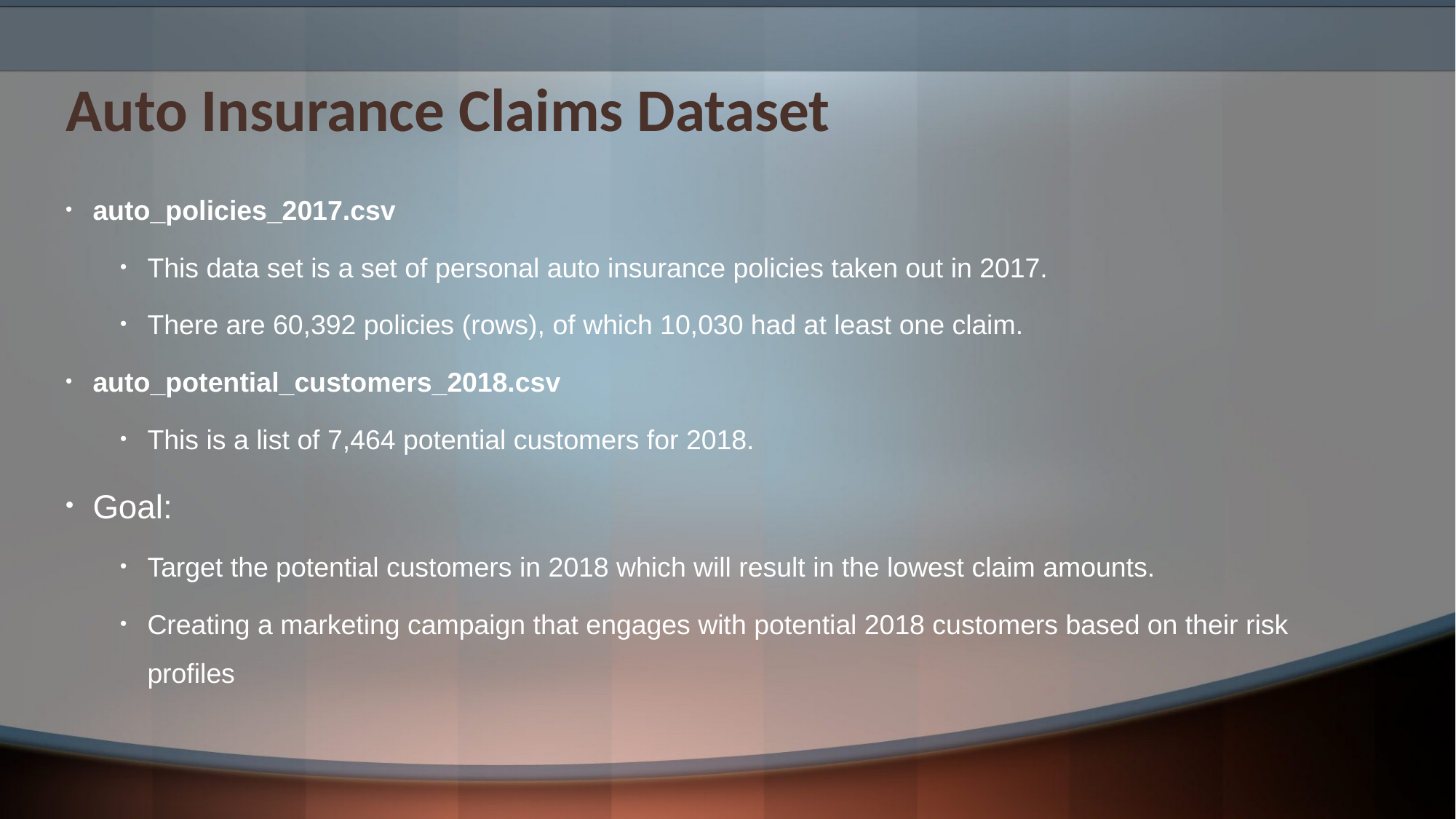

# Auto Insurance Claims Dataset
auto_policies_2017.csv
This data set is a set of personal auto insurance policies taken out in 2017.
There are 60,392 policies (rows), of which 10,030 had at least one claim.
auto_potential_customers_2018.csv
This is a list of 7,464 potential customers for 2018.
Goal:
Target the potential customers in 2018 which will result in the lowest claim amounts.
Creating a marketing campaign that engages with potential 2018 customers based on their risk profiles